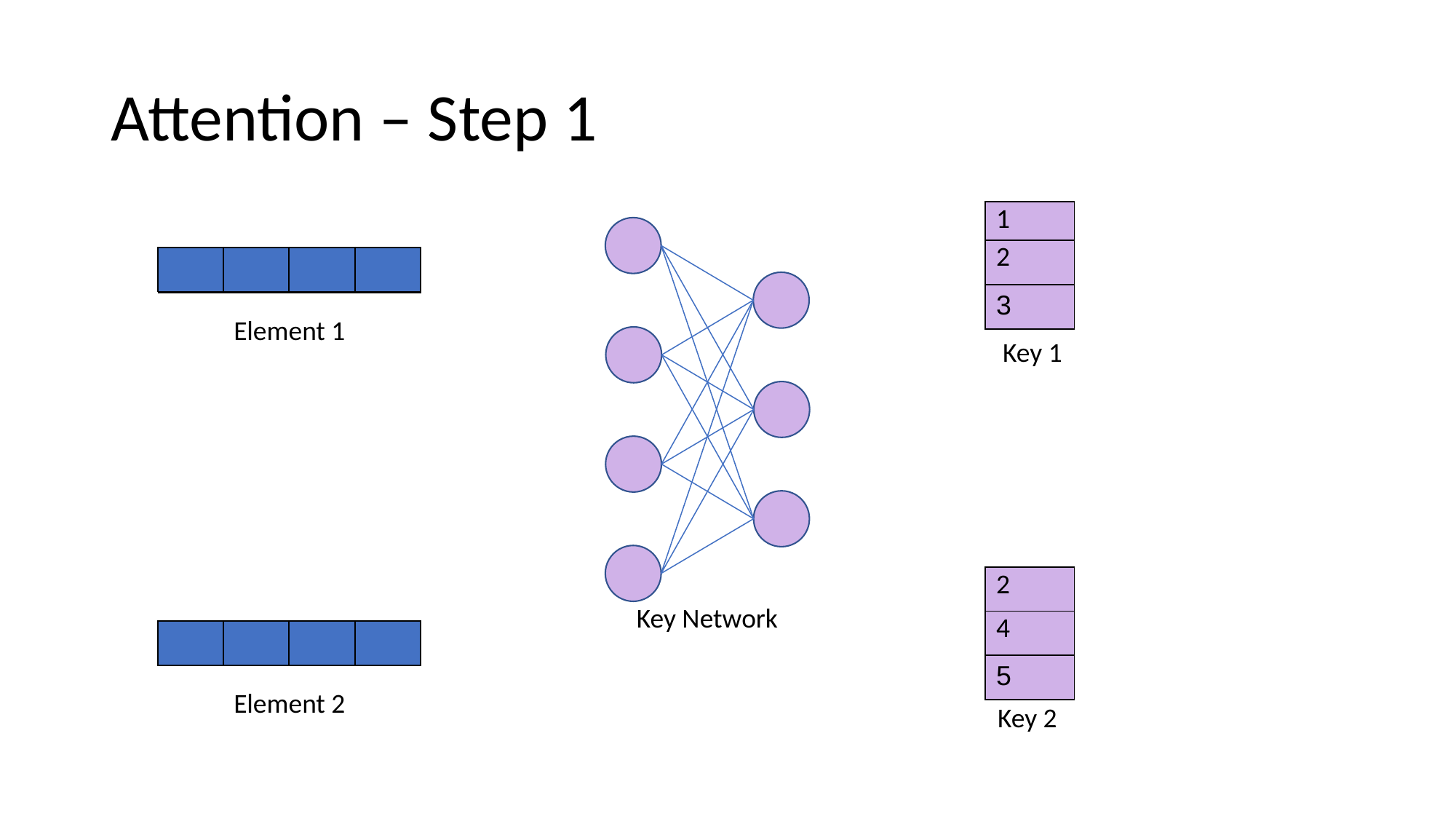

# Attention – Step 1
| 1 |
| --- |
| 2 |
| 3 |

Key Network
|  |  |  |  |
| --- | --- | --- | --- |
|  |  |  |  |
| --- | --- | --- | --- |
Element 1
Key 1
| 2 |
| --- |
| 4 |
| 5 |
|  |  |  |  |
| --- | --- | --- | --- |
|  |  |  |  |
| --- | --- | --- | --- |
Element 2
Key 2